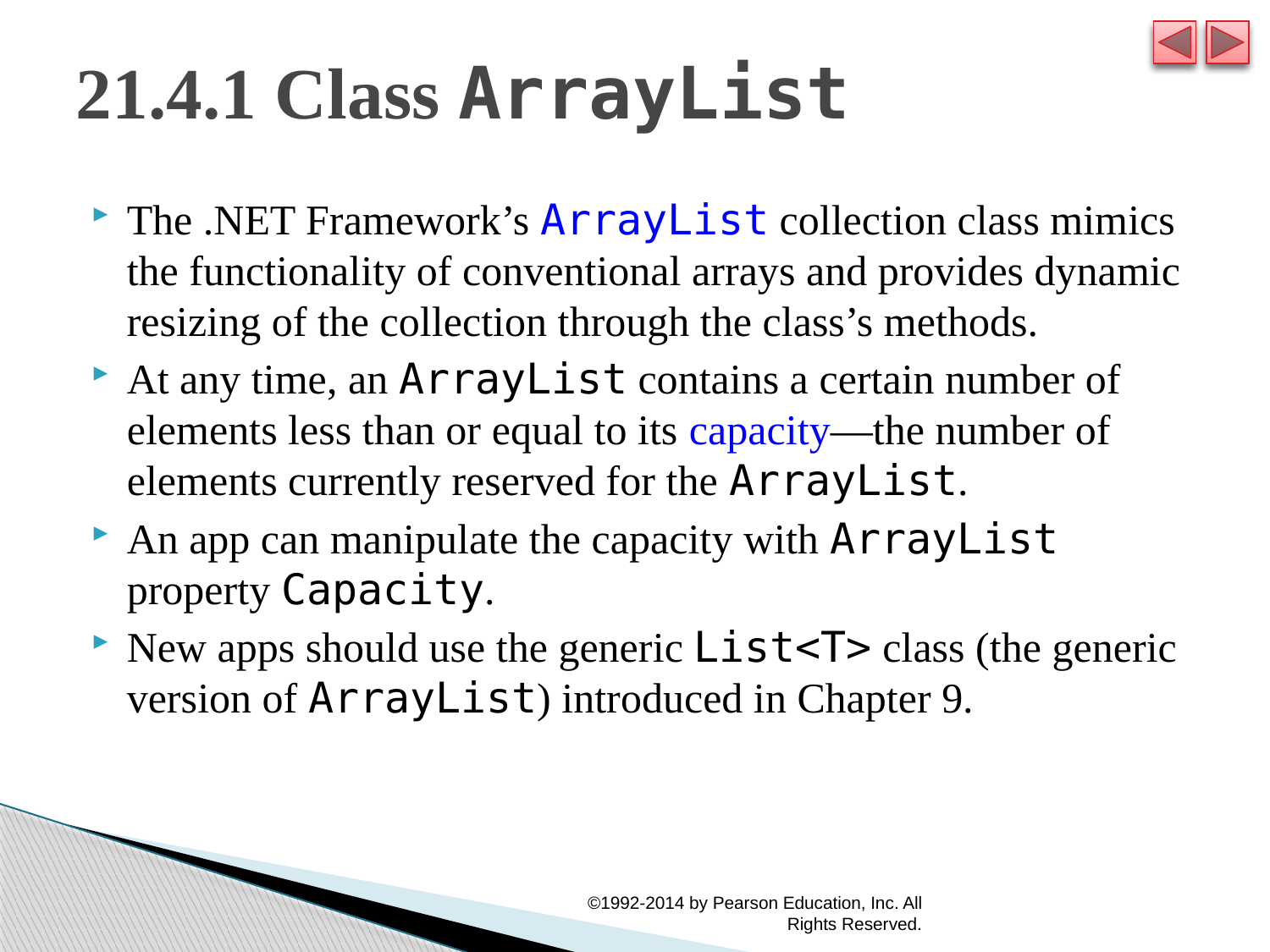

# 21.4.1 Class ArrayList
The .NET Framework’s ArrayList collection class mimics the functionality of conventional arrays and provides dynamic resizing of the collection through the class’s methods.
At any time, an ArrayList contains a certain number of elements less than or equal to its capacity—the number of elements currently reserved for the ArrayList.
An app can manipulate the capacity with ArrayList property Capacity.
New apps should use the generic List<T> class (the generic version of ArrayList) introduced in Chapter 9.
©1992-2014 by Pearson Education, Inc. All Rights Reserved.